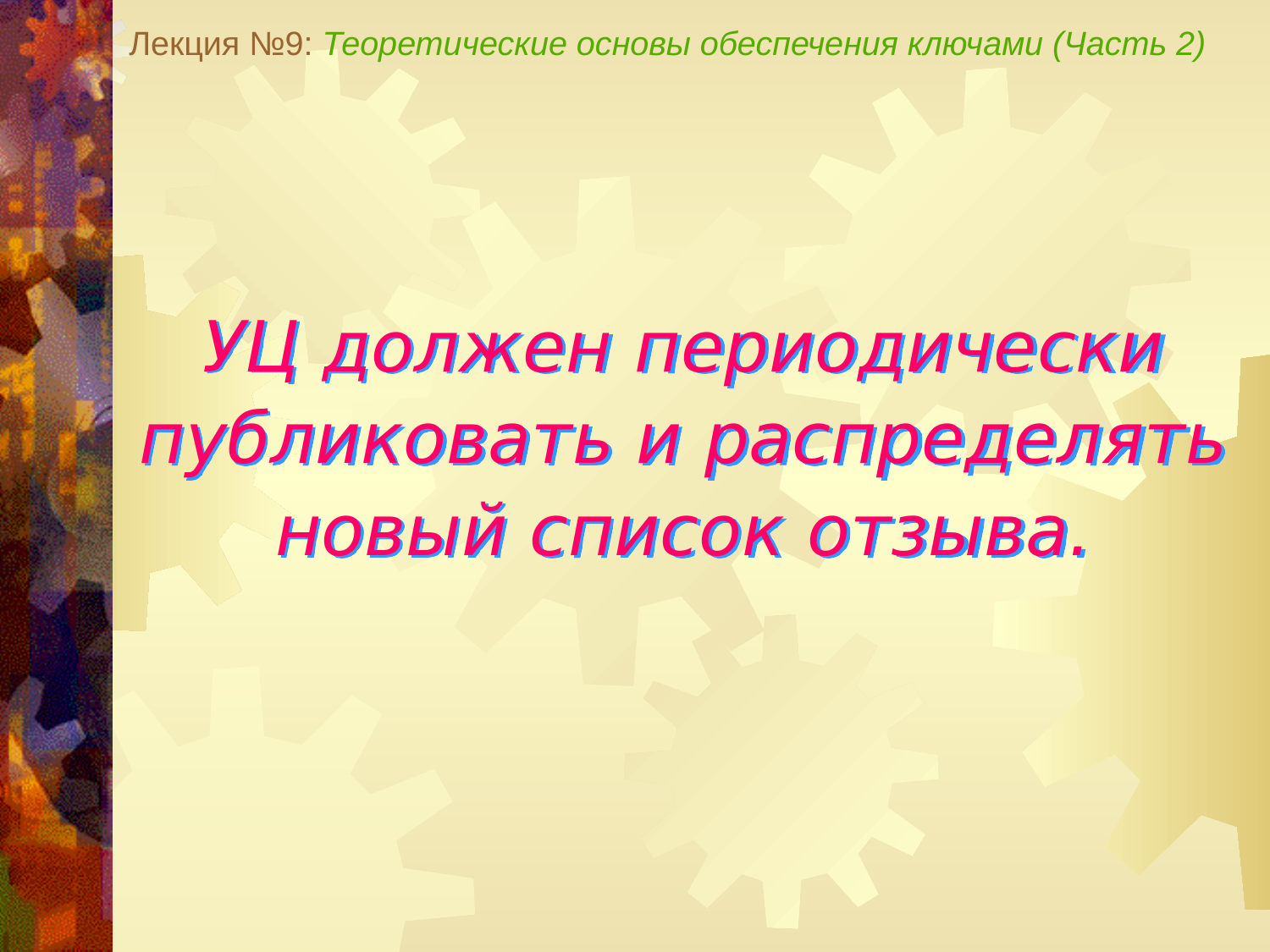

Лекция №9: Теоретические основы обеспечения ключами (Часть 2)
УЦ должен периодически публиковать и распределять новый список отзыва.